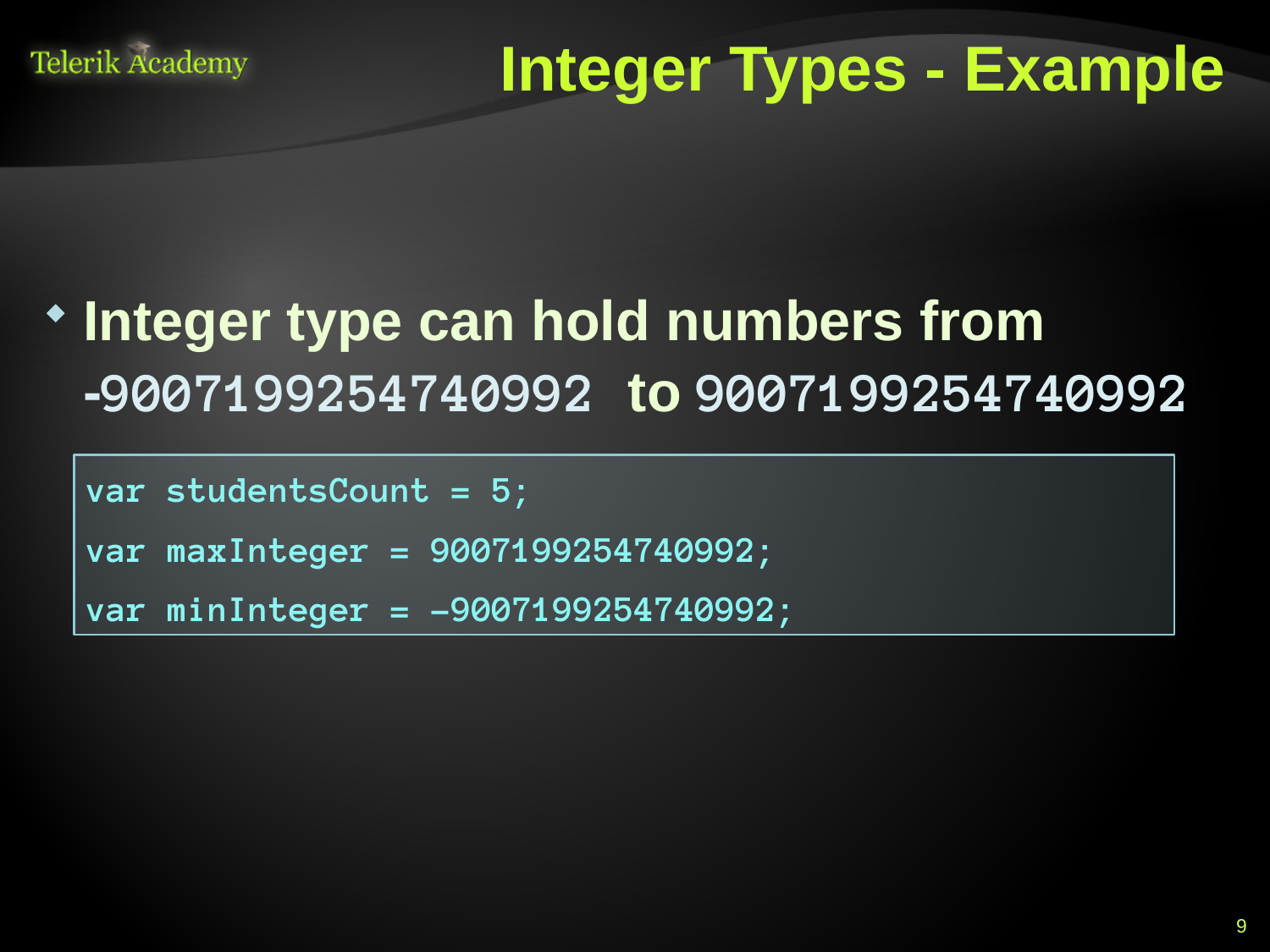

# Integer Types - Example
Integer type can hold numbers from
-9007199254740992  to 9007199254740992
var studentsCount = 5;
var maxInteger = 9007199254740992;
var minInteger = -9007199254740992;
9